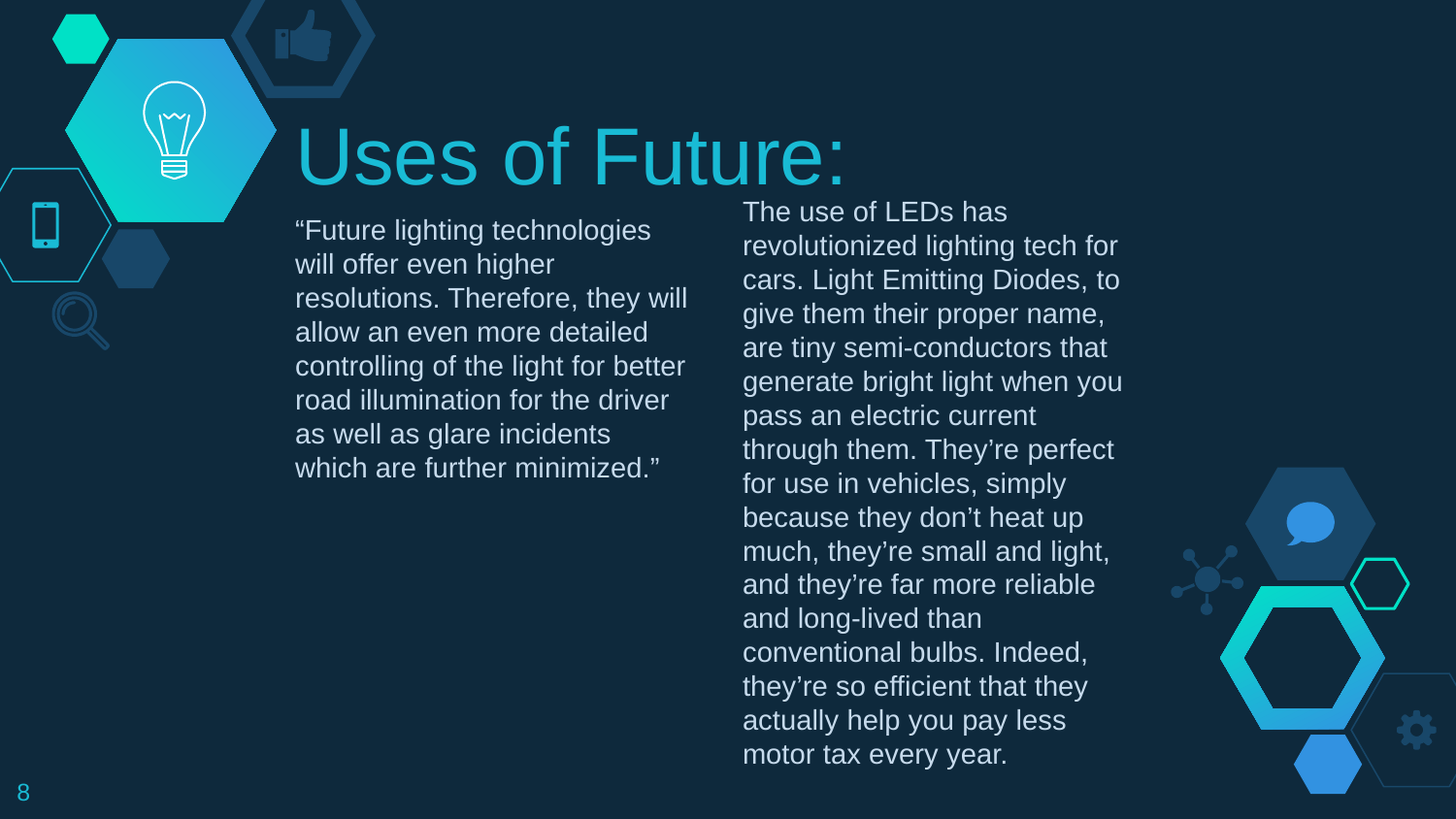

# Uses of Future:
The use of LEDs has revolutionized lighting tech for cars. Light Emitting Diodes, to give them their proper name, are tiny semi-conductors that generate bright light when you pass an electric current through them. They’re perfect for use in vehicles, simply because they don’t heat up much, they’re small and light, and they’re far more reliable and long-lived than conventional bulbs. Indeed, they’re so efficient that they actually help you pay less motor tax every year.
“Future lighting technologies will offer even higher resolutions. Therefore, they will allow an even more detailed controlling of the light for better road illumination for the driver as well as glare incidents which are further minimized.”
8